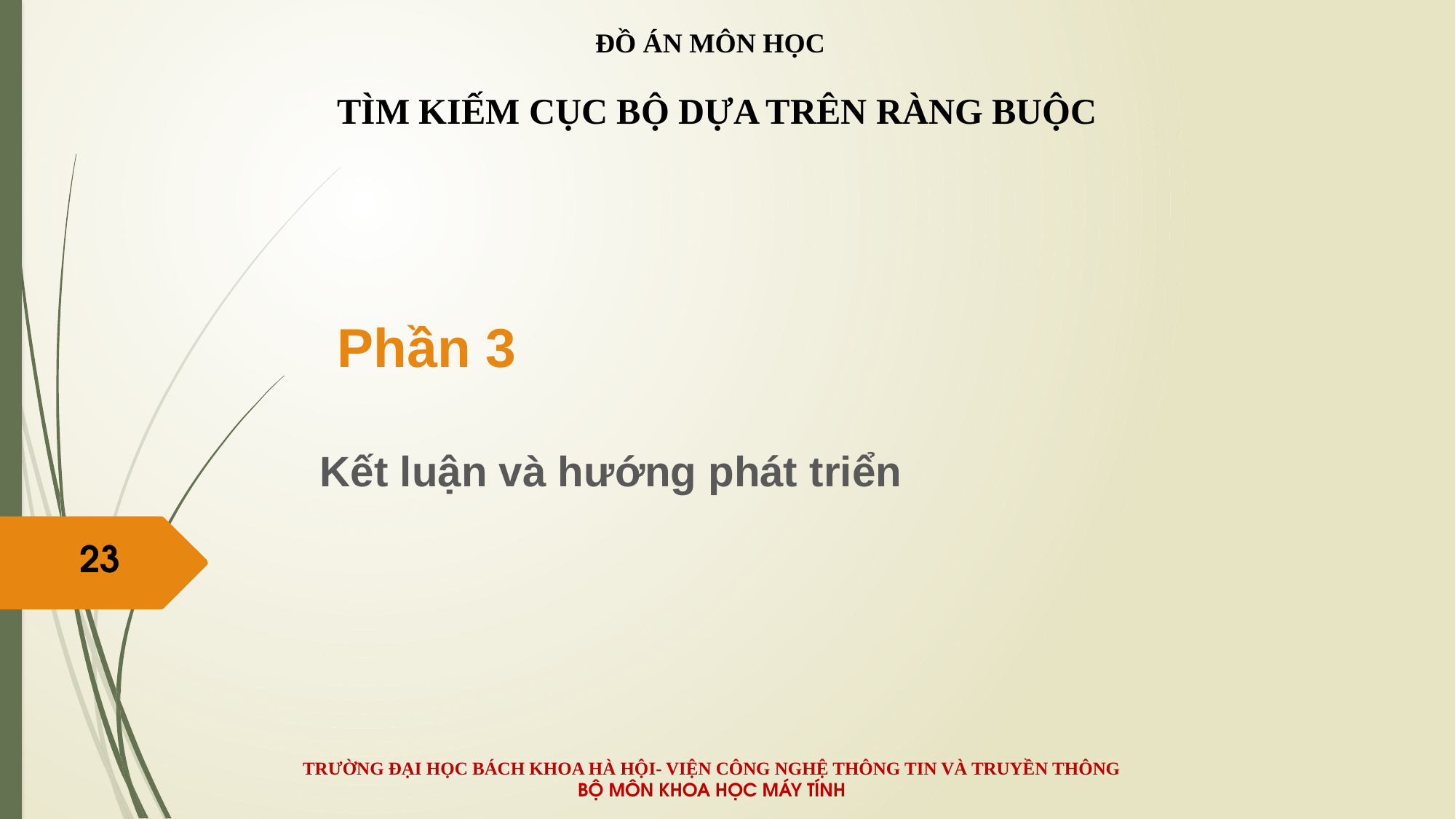

ĐỒ ÁN MÔN HỌC
TÌM KIẾM CỤC BỘ DỰA TRÊN RÀNG BUỘC
# Phần 3
Kết luận và hướng phát triển
23
TRƯỜNG ĐẠI HỌC BÁCH KHOA HÀ HỘI- VIỆN CÔNG NGHỆ THÔNG TIN VÀ TRUYỀN THÔNG
BỘ MÔN KHOA HỌC MÁY TÍNH